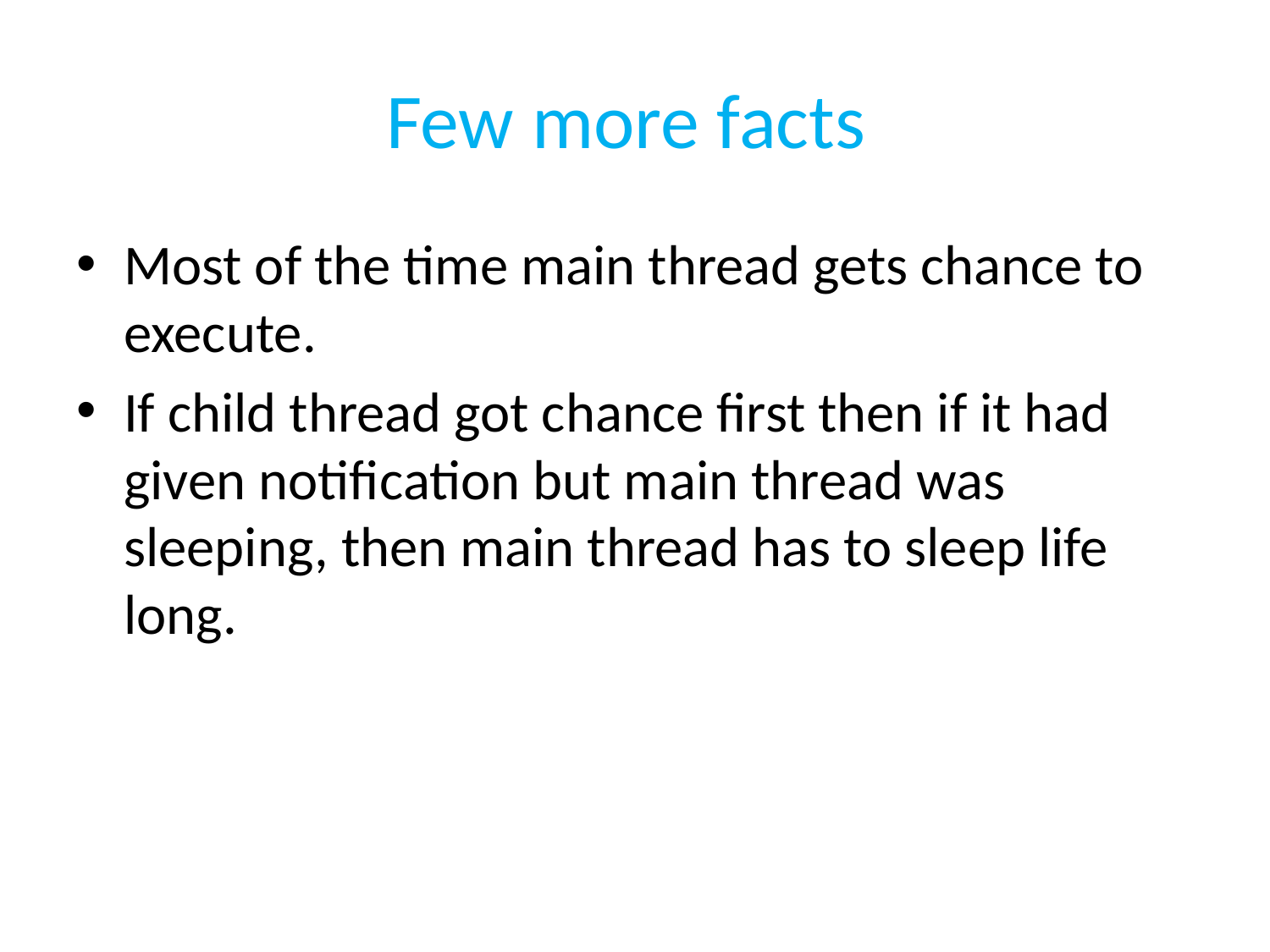

# Few more facts
Most of the time main thread gets chance to execute.
If child thread got chance first then if it had given notification but main thread was sleeping, then main thread has to sleep life long.